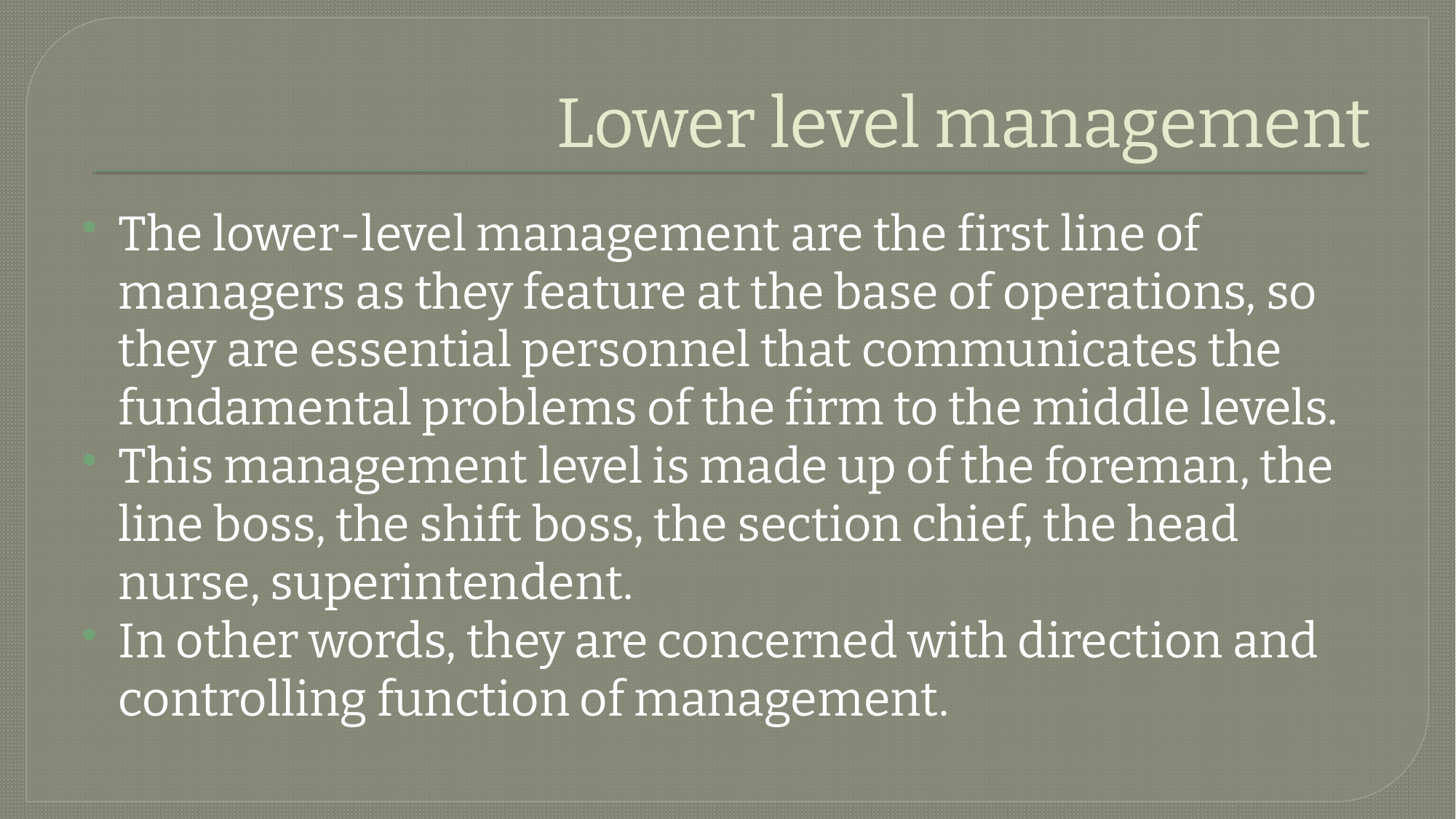

# Lower level management
The lower-level management are the first line of managers as they feature at the base of operations, so they are essential personnel that communicates the fundamental problems of the firm to the middle levels.
This management level is made up of the foreman, the line boss, the shift boss, the section chief, the head nurse, superintendent.
In other words, they are concerned with direction and controlling function of management.